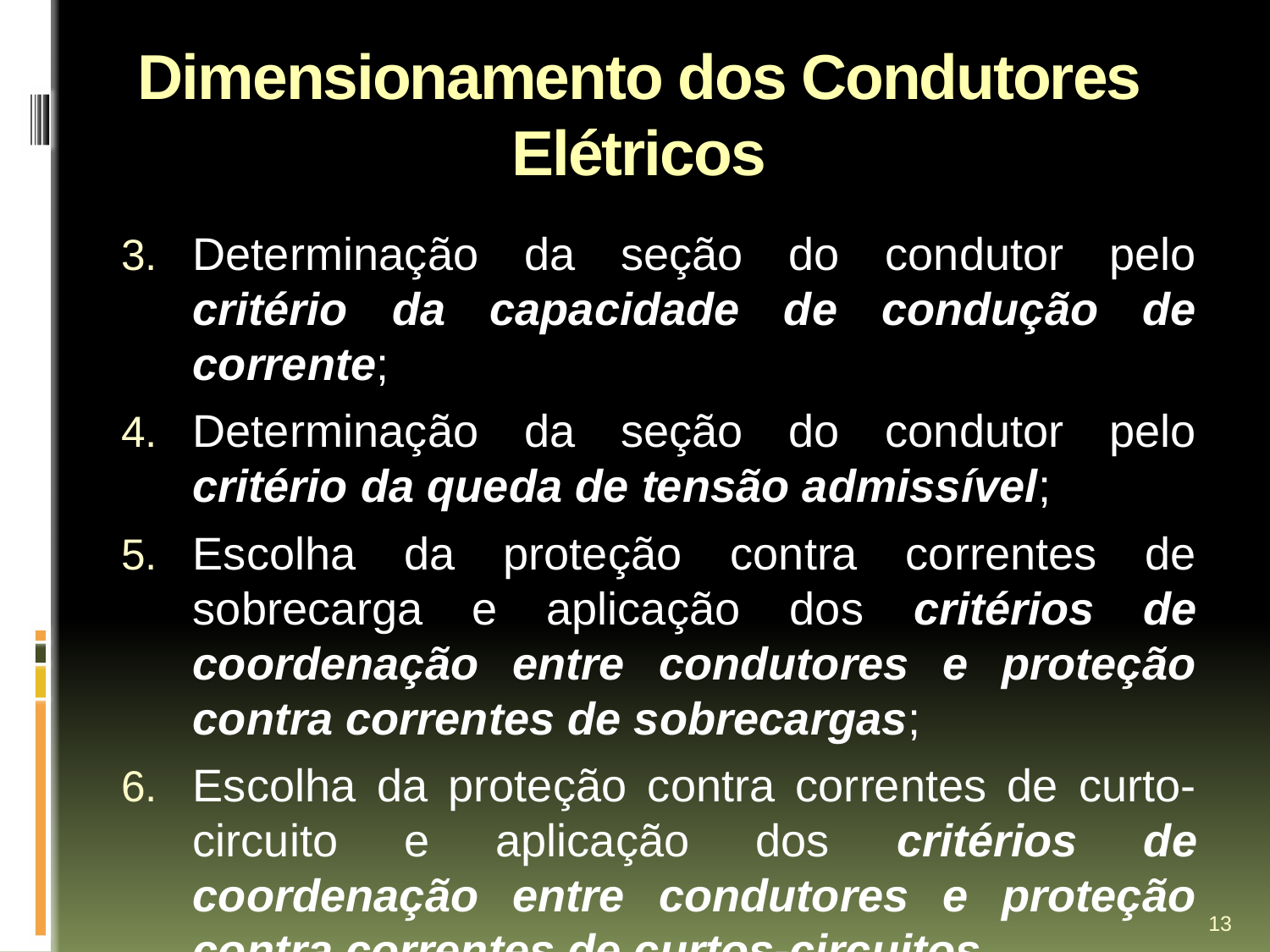

# Dimensionamento dos Condutores Elétricos
Determinação da seção do condutor pelo critério da capacidade de condução de corrente;
Determinação da seção do condutor pelo critério da queda de tensão admissível;
Escolha da proteção contra correntes de sobrecarga e aplicação dos critérios de coordenação entre condutores e proteção contra correntes de sobrecargas;
Escolha da proteção contra correntes de curto-circuito e aplicação dos critérios de coordenação entre condutores e proteção contra correntes de curtos-circuitos.

13